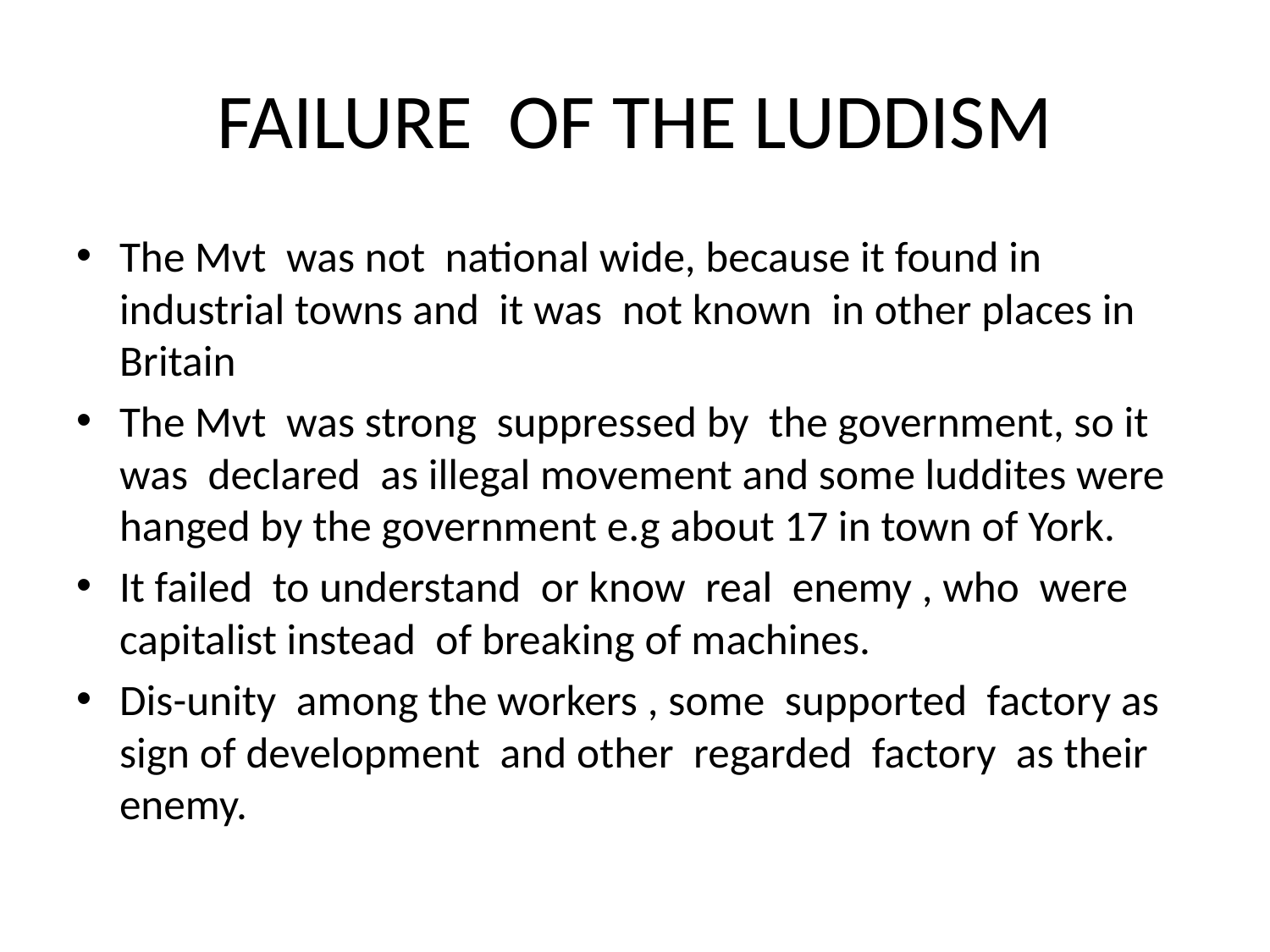

# FAILURE  OF THE LUDDISM
The Mvt  was not  national wide, because it found in industrial towns and  it was  not known  in other places in Britain
The Mvt  was strong  suppressed by  the government, so it was  declared  as illegal movement and some luddites were hanged by the government e.g about 17 in town of York.
It failed  to understand  or know  real  enemy , who  were capitalist instead  of breaking of machines.
Dis-unity  among the workers , some  supported  factory as  sign of development  and other  regarded  factory  as their  enemy.